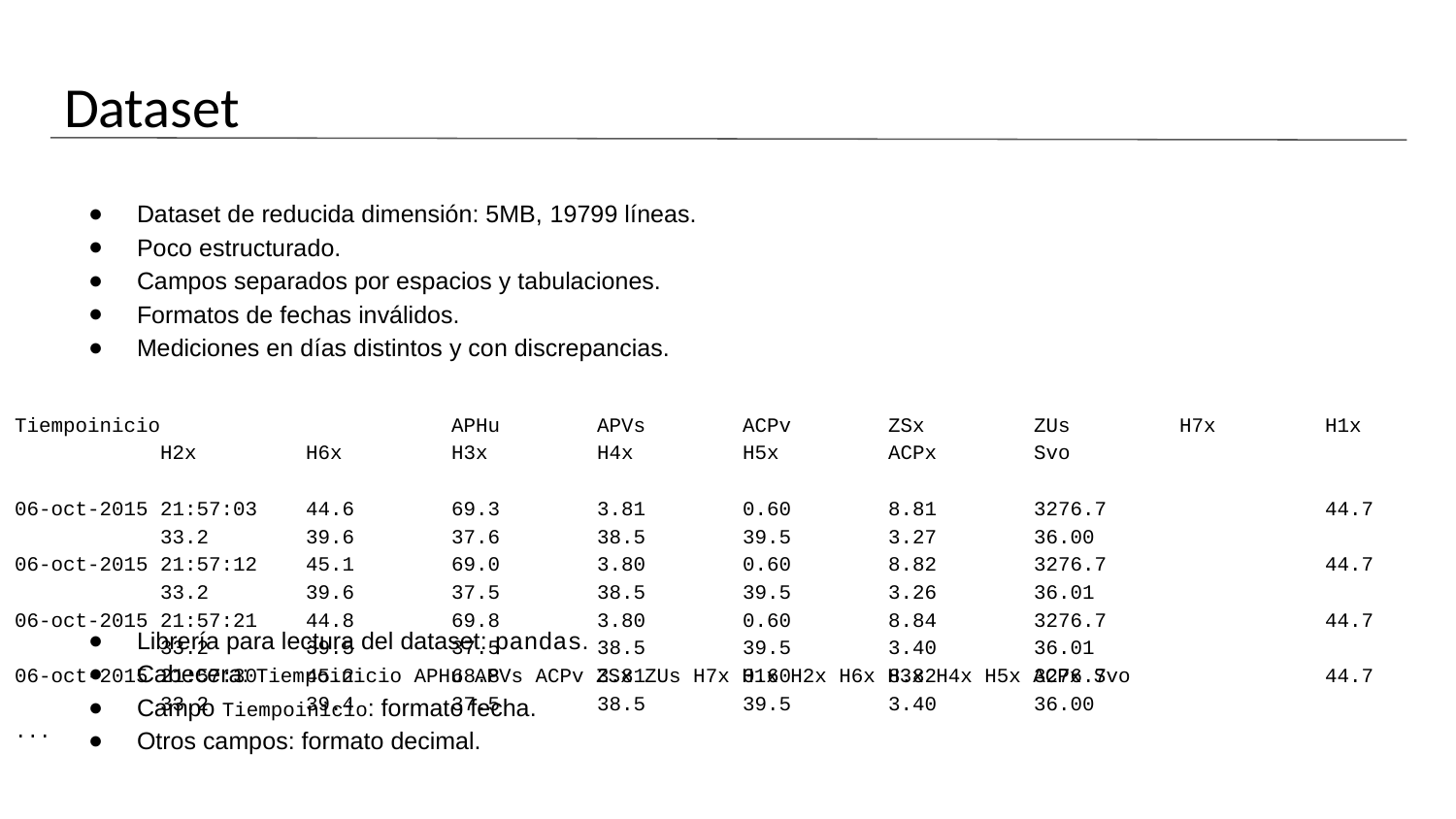

# Dataset
Dataset de reducida dimensión: 5MB, 19799 líneas.
Poco estructurado.
Campos separados por espacios y tabulaciones.
Formatos de fechas inválidos.
Mediciones en días distintos y con discrepancias.
Tiempoinicio		APHu	APVs	ACPv	ZSx	ZUs	H7x	H1x	H2x	H6x	H3x	H4x	H5x	ACPx	Svo

06-oct-2015 21:57:03	44.6	69.3	3.81	0.60	8.81	3276.7		44.7	33.2	39.6	37.6	38.5	39.5	3.27	36.00
06-oct-2015 21:57:12	45.1	69.0	3.80	0.60	8.82	3276.7		44.7	33.2	39.6	37.5	38.5	39.5	3.26	36.01
06-oct-2015 21:57:21	44.8	69.8	3.80	0.60	8.84	3276.7		44.7	33.2	39.5	37.5	38.5	39.5	3.40	36.01
06-oct-2015 21:57:30	45.2	68.8	3.81	0.60	8.82	3276.7		44.7	33.2	39.4	37.5	38.5	39.5	3.40	36.00
...

Librería para lectura del dataset: pandas.
Cabecera: Tiempoinicio APHu APVs ACPv ZSx ZUs H7x H1x H2x H6x H3x H4x H5x ACPx Svo
Campo Tiempoinicio: formato fecha.
Otros campos: formato decimal.